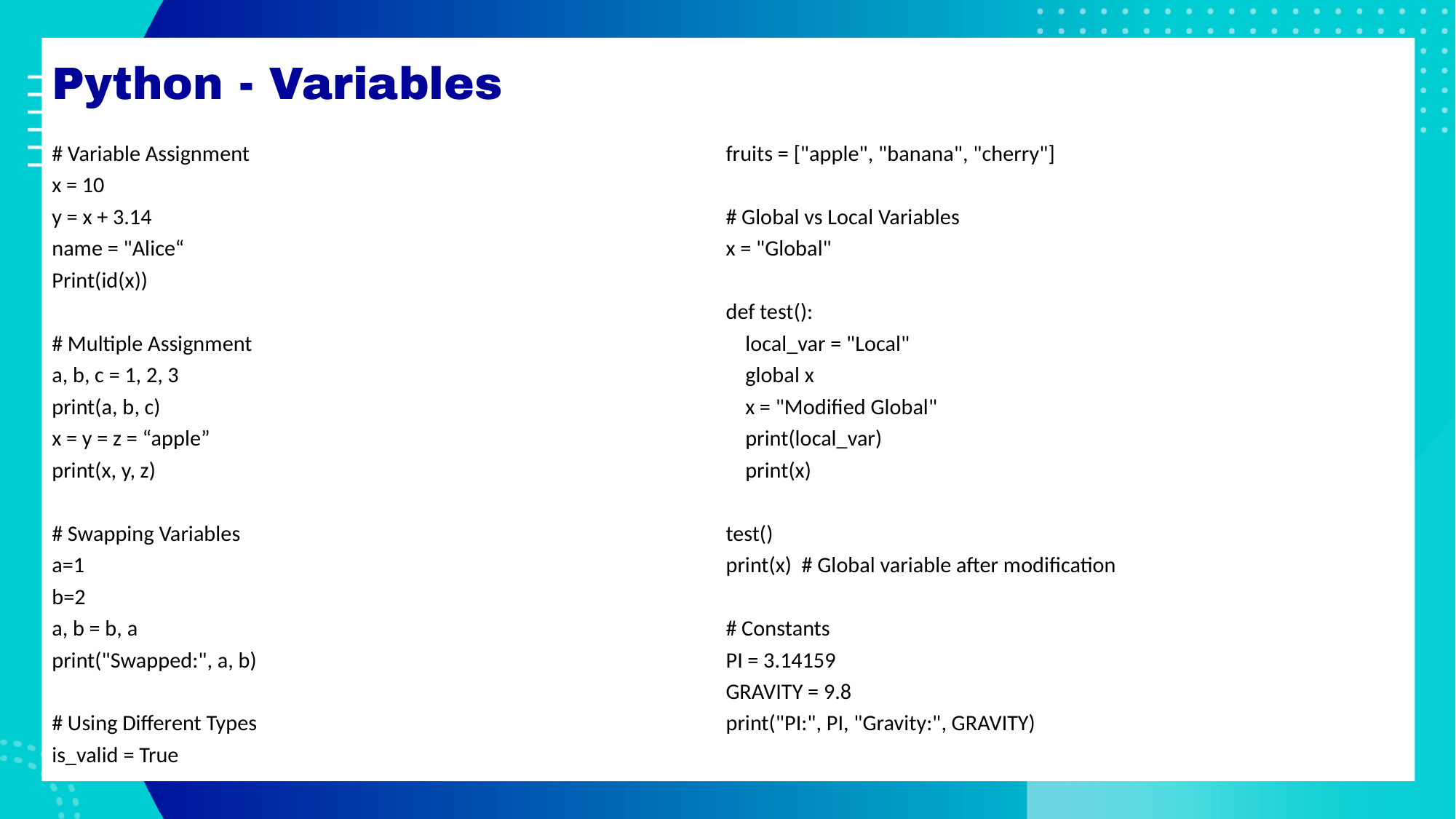

# Python - Variables
# Variable Assignment
x = 10
y = x + 3.14
name = "Alice“
Print(id(x))

# Multiple Assignment
a, b, c = 1, 2, 3
print(a, b, c)
x = y = z = “apple”
print(x, y, z)

# Swapping Variables
a=1
b=2
a, b = b, a
print("Swapped:", a, b)

# Using Different Types
is_valid = True
fruits = ["apple", "banana", "cherry"]

# Global vs Local Variables
x = "Global"

def test():
    local_var = "Local"
    global x
    x = "Modified Global"
    print(local_var)
    print(x)

test()
print(x)  # Global variable after modification

# Constants
PI = 3.14159
GRAVITY = 9.8
print("PI:", PI, "Gravity:", GRAVITY)